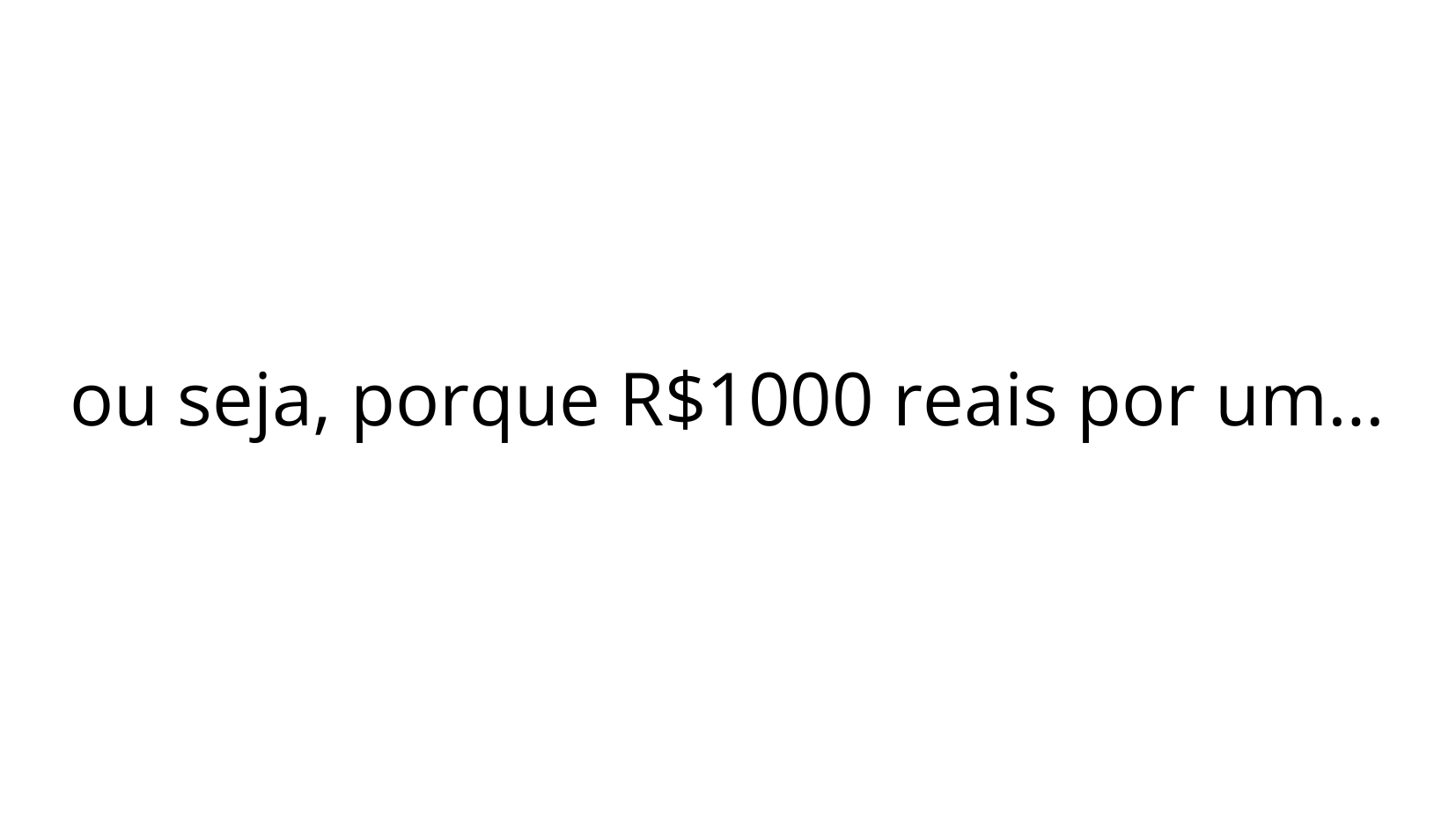

ou seja, porque R$1000 reais por um…